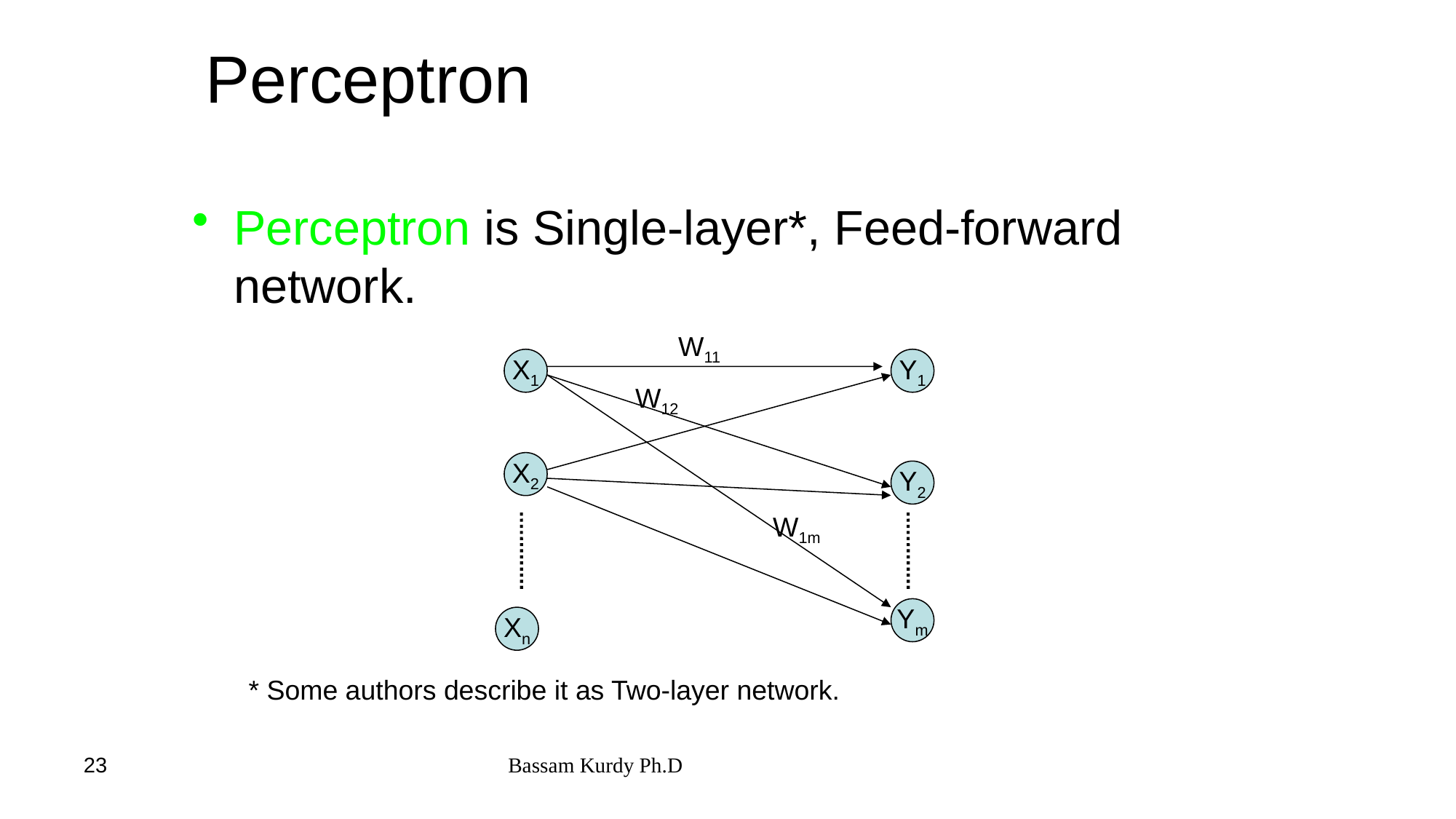

Perceptron
Perceptron is Single-layer*, Feed-forward network.

W11
X1
Y1

W12
X2
Y2

W1m

Ym
Xn
* Some authors describe it as Two-layer network.
23
Bassam Kurdy Ph.D